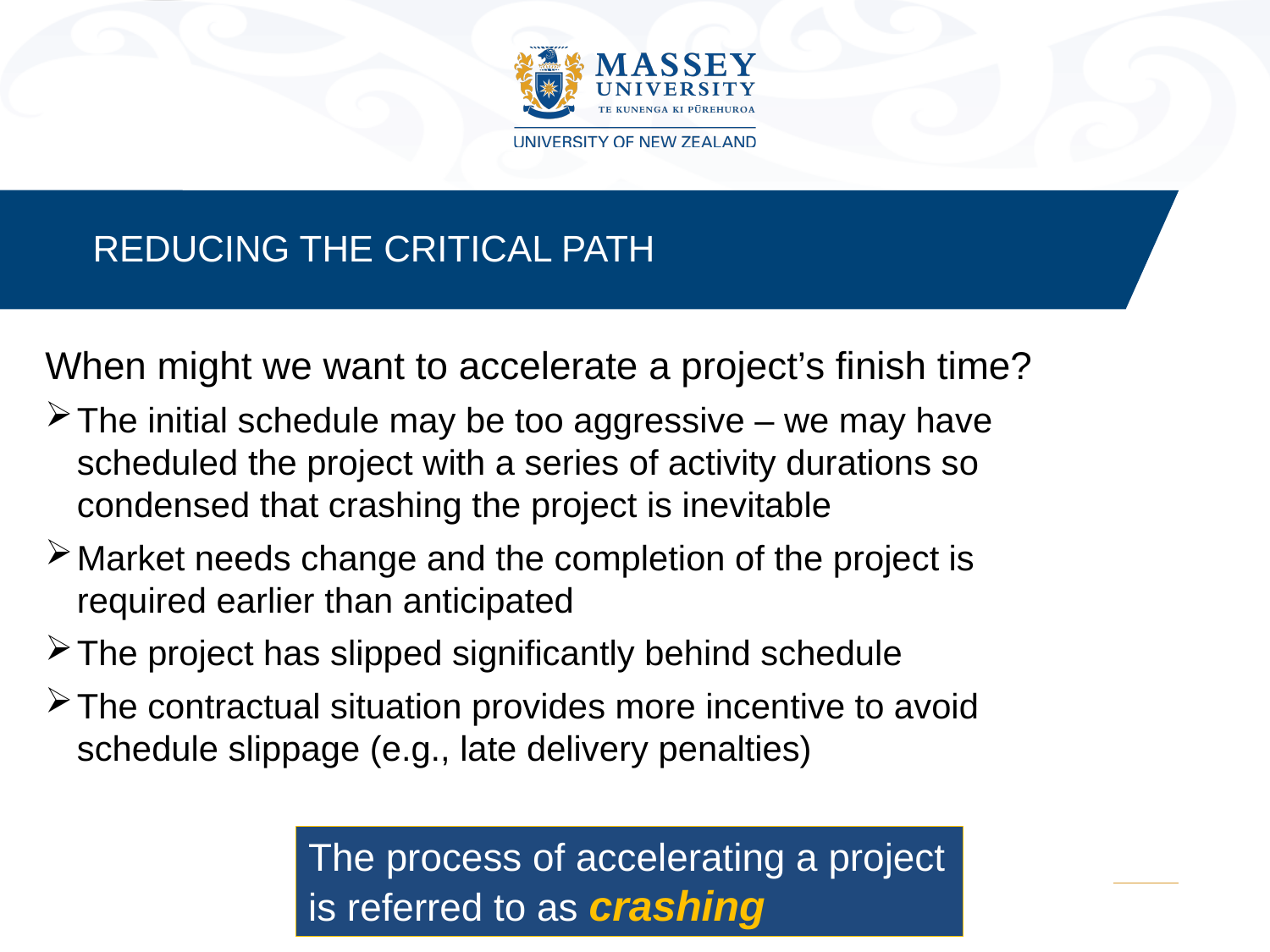

REDUCING THE CRITICAL PATH
When might we want to accelerate a project’s finish time?
The initial schedule may be too aggressive – we may have scheduled the project with a series of activity durations so condensed that crashing the project is inevitable
Market needs change and the completion of the project is required earlier than anticipated
The project has slipped significantly behind schedule
The contractual situation provides more incentive to avoid schedule slippage (e.g., late delivery penalties)

The process of accelerating a project is referred to as crashing